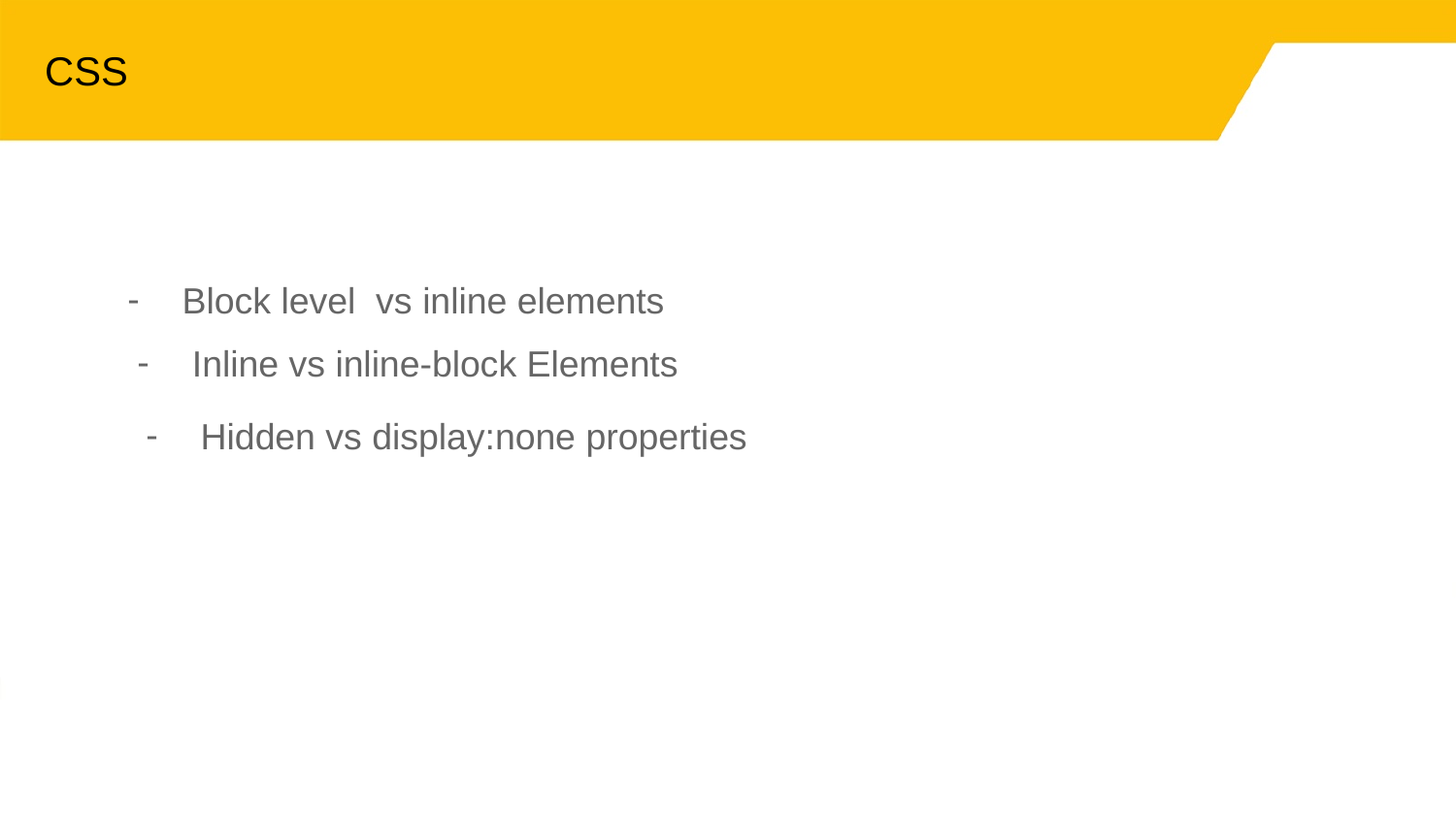

# CSS

Block level  vs inline elements
Inline vs inline-block Elements
Hidden vs display:none properties